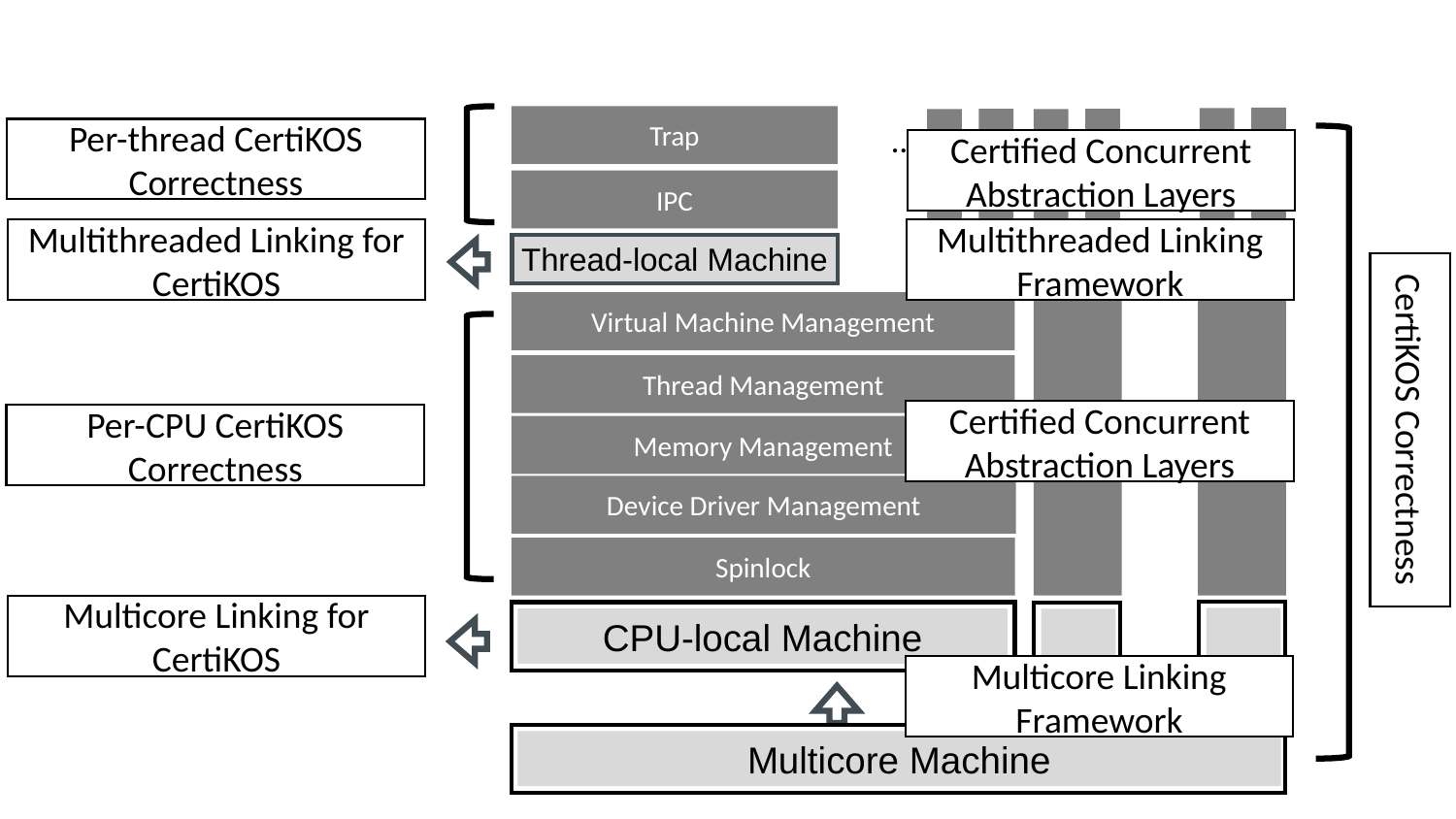

Trap

…
Per-thread CertiKOS Correctness

Certified Concurrent Abstraction Layers
IPC
Multithreaded Linking Framework
Multithreaded Linking for CertiKOS
Thread-local Machine

Virtual Machine Management

Thread Management

CertiKOS Correctness
Certified Concurrent Abstraction Layers
Per-CPU CertiKOS Correctness
Memory Management
…
Device Driver Management
Spinlock

Multicore Linking for CertiKOS

CPU-local Machine

Multicore Linking Framework

Multicore Machine